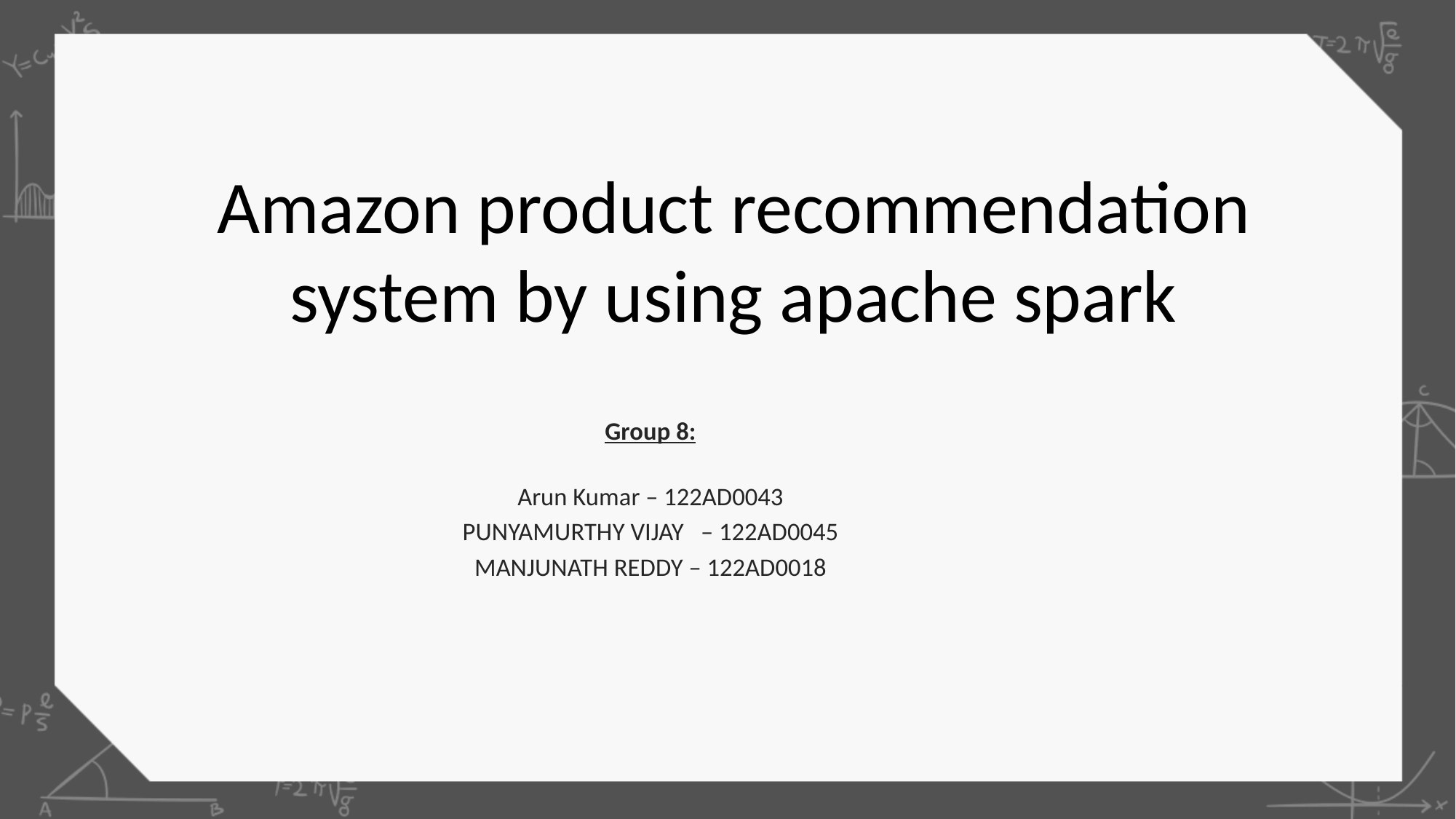

# Amazon product recommendation system by using apache spark
Group 8:
Arun Kumar – 122AD0043
PUNYAMURTHY VIJAY   – 122AD0045
MANJUNATH REDDY – 122AD0018